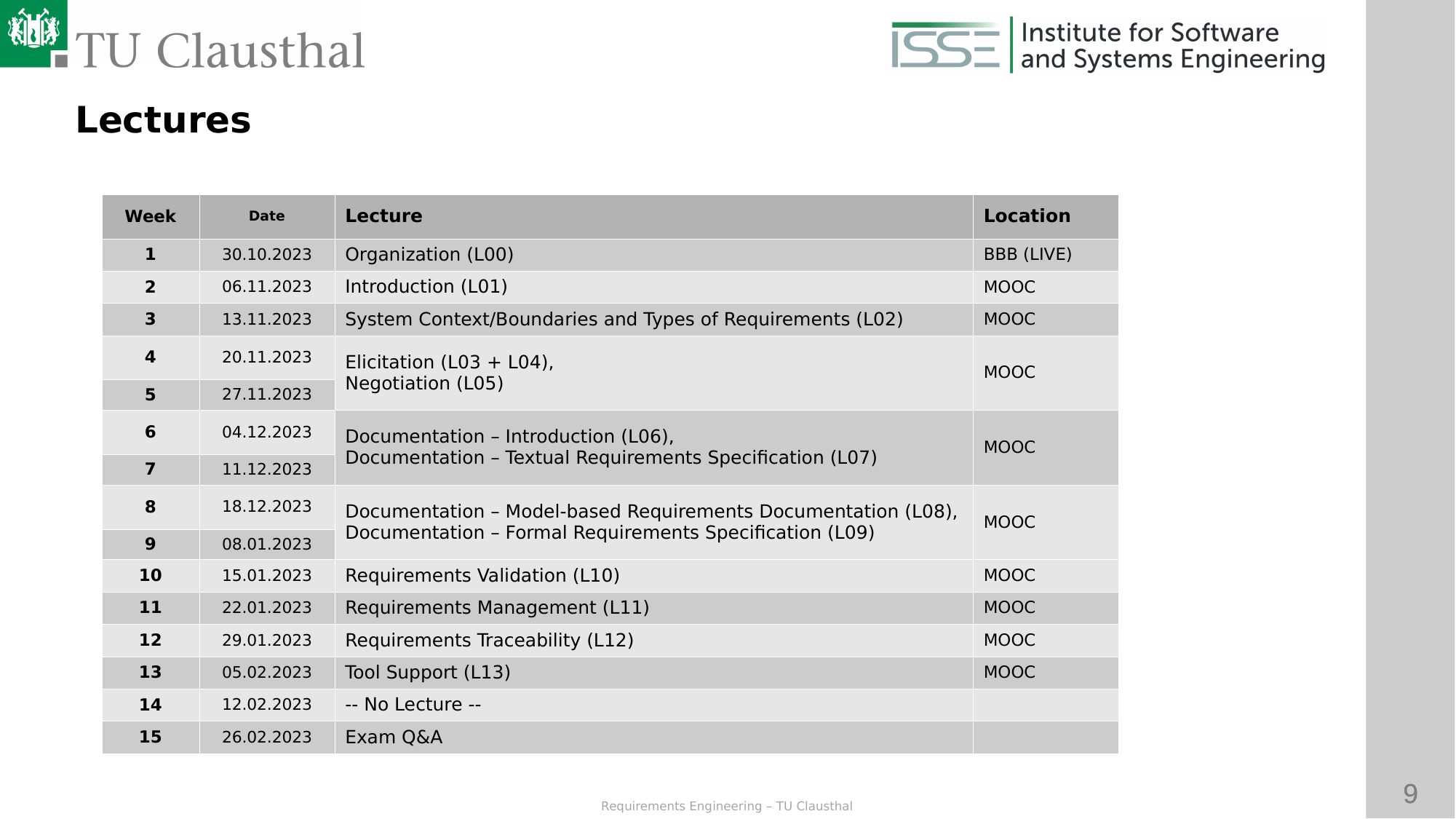

Lectures
| Week | Date | Lecture | Location |
| --- | --- | --- | --- |
| 1 | 30.10.2023 | Organization (L00) | BBB (LIVE) |
| 2 | 06.11.2023 | Introduction (L01) | MOOC |
| 3 | 13.11.2023 | System Context/Boundaries and Types of Requirements (L02) | MOOC |
| 4 | 20.11.2023 | Elicitation (L03 + L04), Negotiation (L05) | MOOC |
| 5 | 27.11.2023 |  |  |
| 6 | 04.12.2023 | Documentation – Introduction (L06), Documentation – Textual Requirements Specification (L07) | MOOC |
| 7 | 11.12.2023 |  |  |
| 8 | 18.12.2023 | Documentation – Model-based Requirements Documentation (L08), Documentation – Formal Requirements Specification (L09) | MOOC |
| 9 | 08.01.2023 |  |  |
| 10 | 15.01.2023 | Requirements Validation (L10) | MOOC |
| 11 | 22.01.2023 | Requirements Management (L11) | MOOC |
| 12 | 29.01.2023 | Requirements Traceability (L12) | MOOC |
| 13 | 05.02.2023 | Tool Support (L13) | MOOC |
| 14 | 12.02.2023 | -- No Lecture -- |  |
| 15 | 26.02.2023 | Exam Q&A |  |